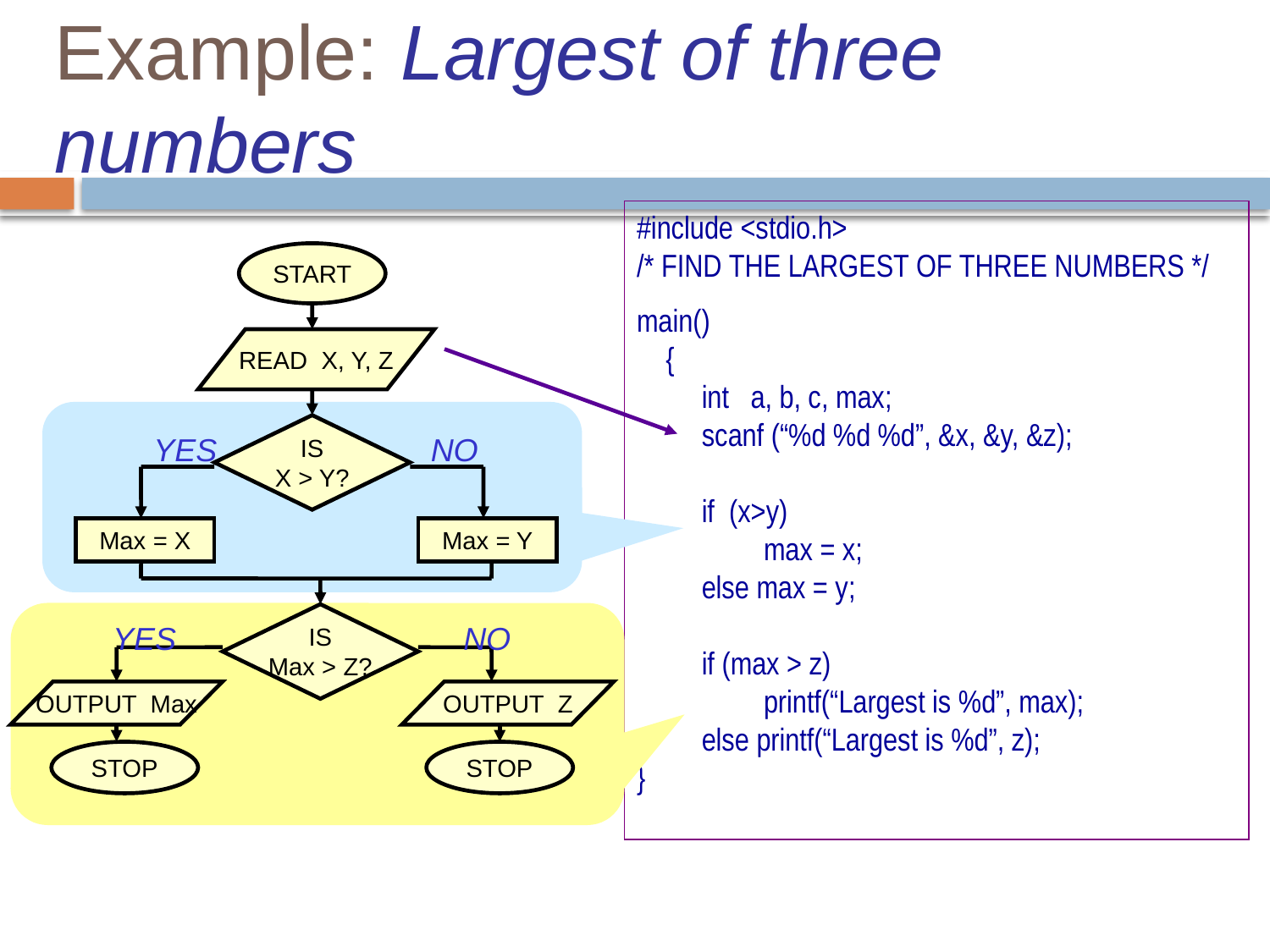

# Example: Largest of three numbers
#include <stdio.h>
/* FIND THE LARGEST OF THREE NUMBERS */

main()
    {
         int   a, b, c, max;
         scanf (“%d %d %d”, &x, &y, &z);

         if  (x>y)
	max = x;
         else max = y;

         if (max > z)
	printf(“Largest is %d”, max);
         else printf(“Largest is %d”, z);
}

START

READ  X, Y, Z

IS
X > Y?
YES
NO

Max = X
Max = Y

IS
Max > Z?
YES
NO

OUTPUT  Max
OUTPUT  Z

STOP
STOP